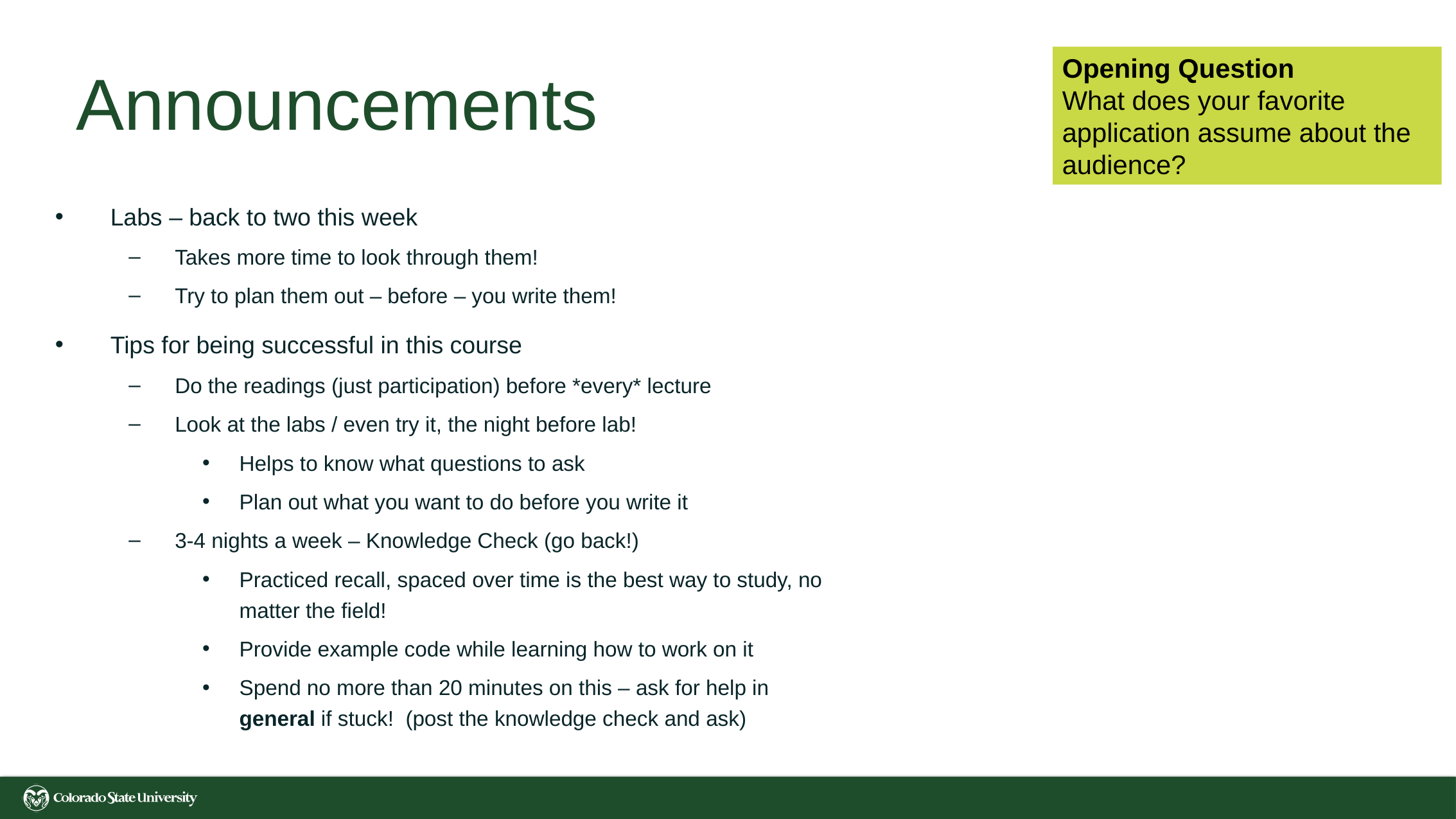

Opening Question
What does your favorite application assume about the audience?
# Announcements
Labs – back to two this week
Takes more time to look through them!
Try to plan them out – before – you write them!
Tips for being successful in this course
Do the readings (just participation) before *every* lecture
Look at the labs / even try it, the night before lab!
Helps to know what questions to ask
Plan out what you want to do before you write it
3-4 nights a week – Knowledge Check (go back!)
Practiced recall, spaced over time is the best way to study, no matter the field!
Provide example code while learning how to work on it
Spend no more than 20 minutes on this – ask for help in general if stuck!  (post the knowledge check and ask)